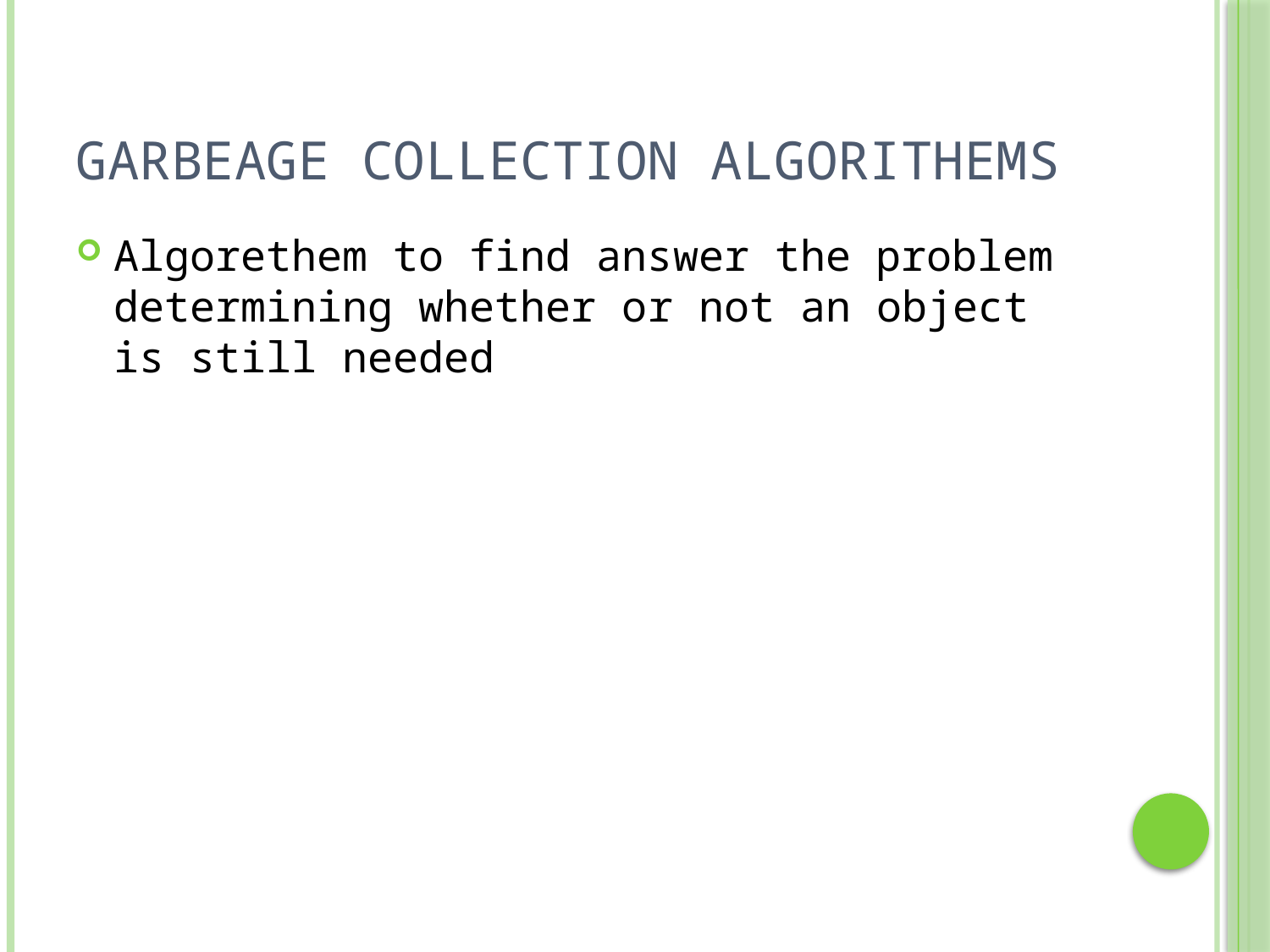

# Garbeage Collection Algorithems
Algorethem to find answer the problem determining whether or not an object is still needed